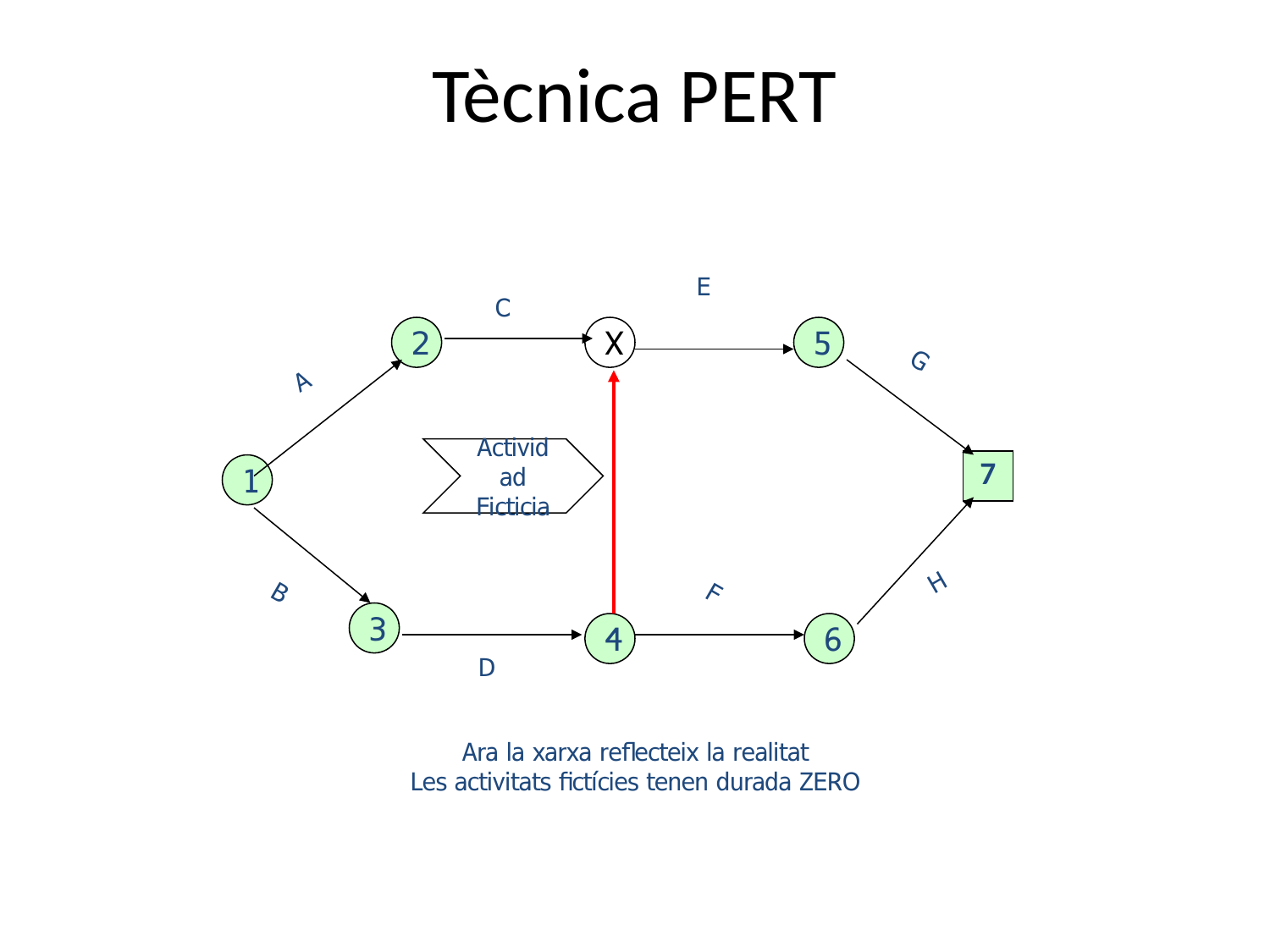

# Tècnica PERT
E
C
2
X
5
G
A

Actividad
Ficticia
7

1
H
B
F
3
4
6
D
Ara la xarxa reflecteix la realitat
Les activitats fictícies tenen durada ZERO